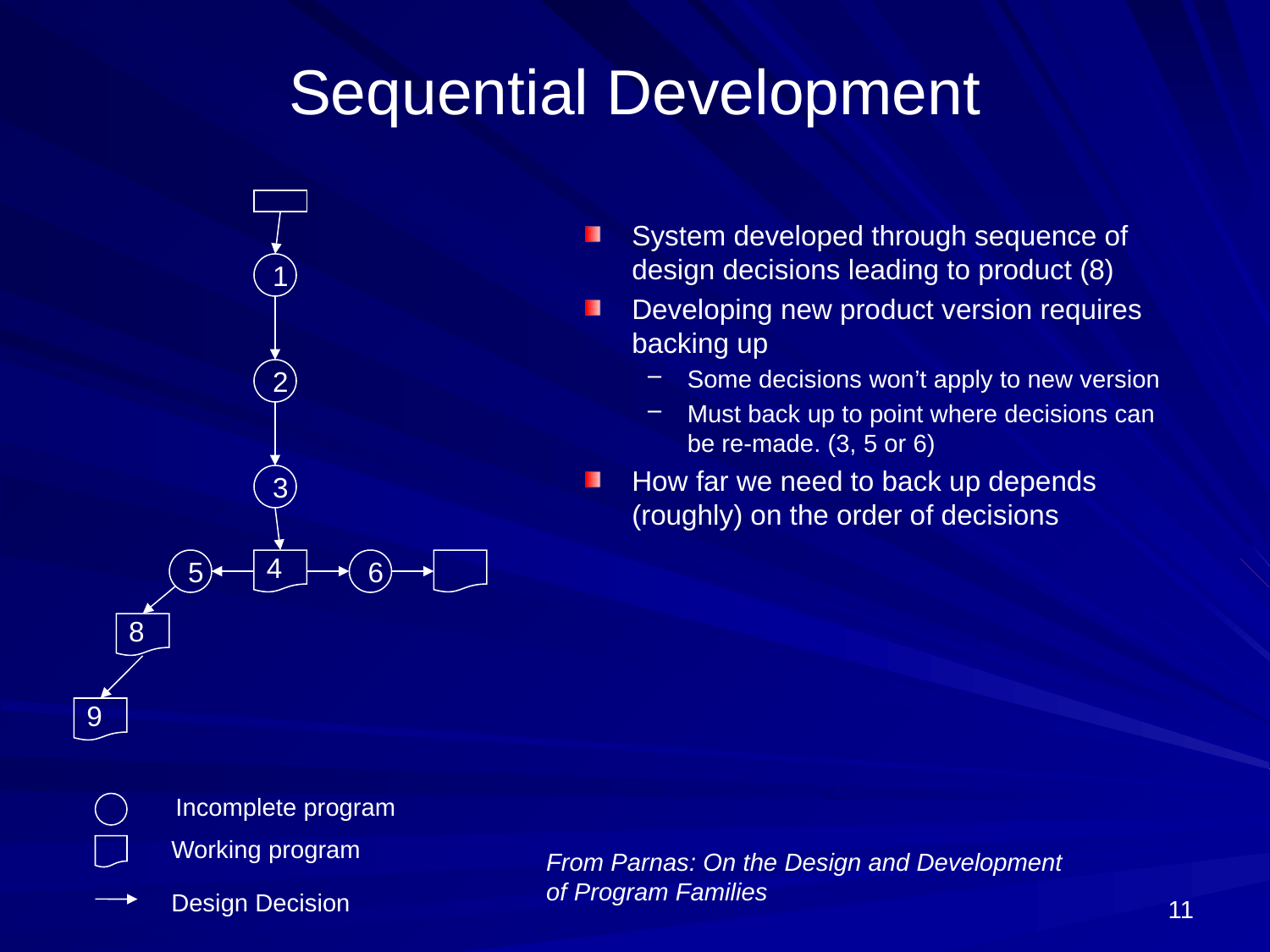

Sequential Development

System developed through sequence of design decisions leading to product (8)
Developing new product version requires backing up
Some decisions won’t apply to new version
Must back up to point where decisions can be re-made. (3, 5 or 6)
How far we need to back up depends (roughly) on the order of decisions
1
2
3
5
4
6

8
9
Incomplete program

Working program

From Parnas: On the Design and Development
of Program Families
11
Design Decision